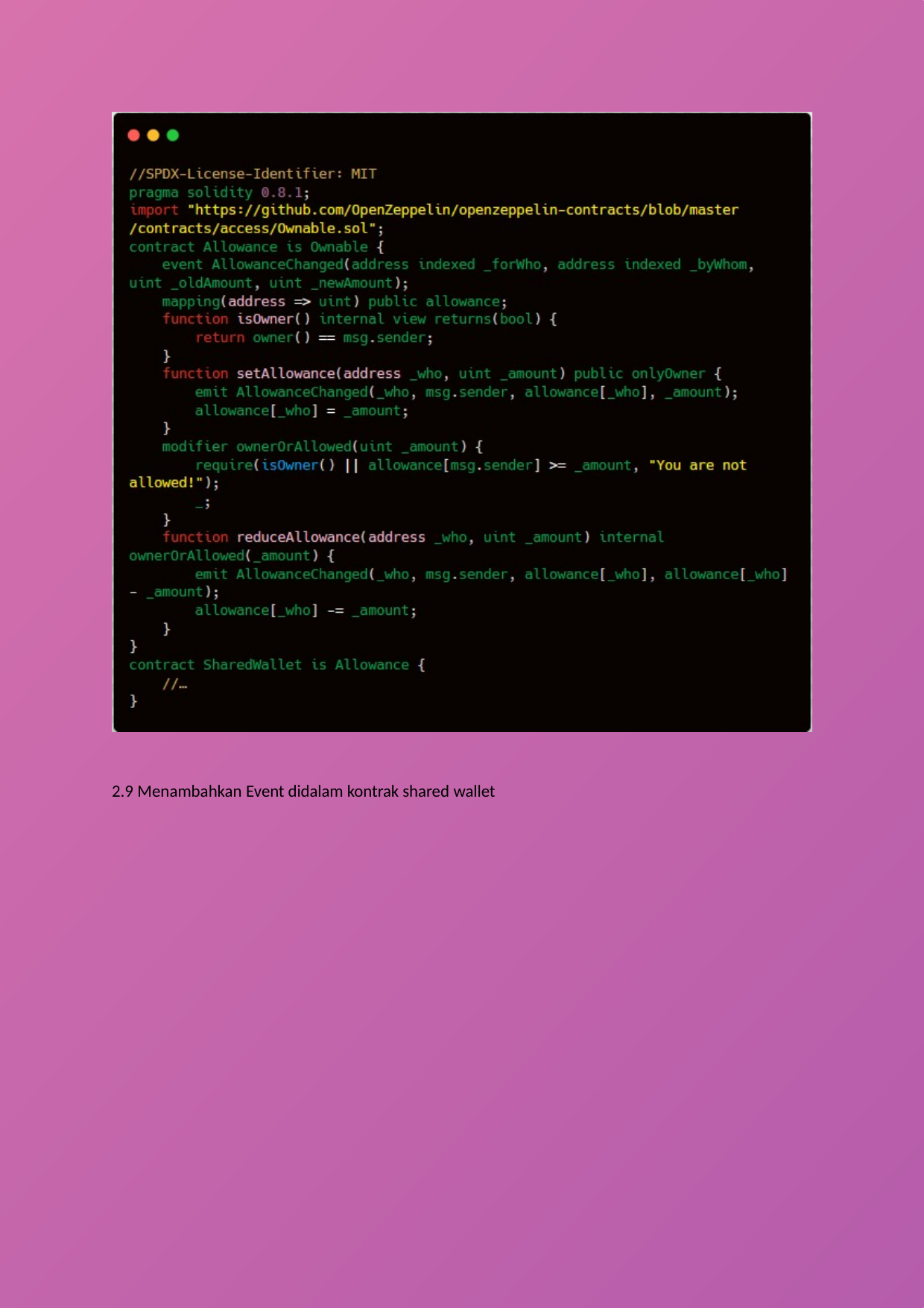

2.9 Menambahkan Event didalam kontrak shared wallet